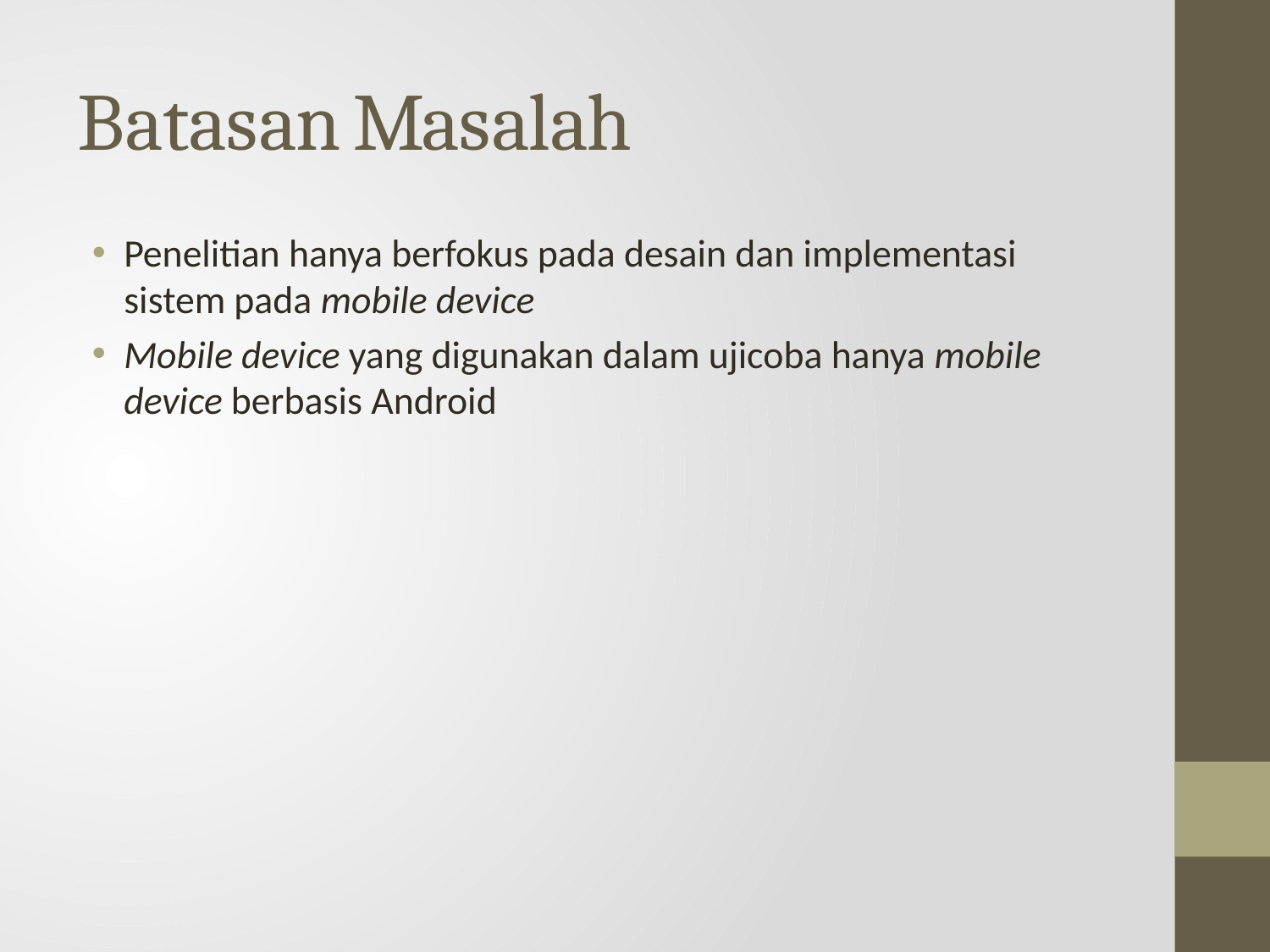

# Batasan Masalah
Penelitian hanya berfokus pada desain dan implementasi sistem pada mobile device
Mobile device yang digunakan dalam ujicoba hanya mobile device berbasis Android